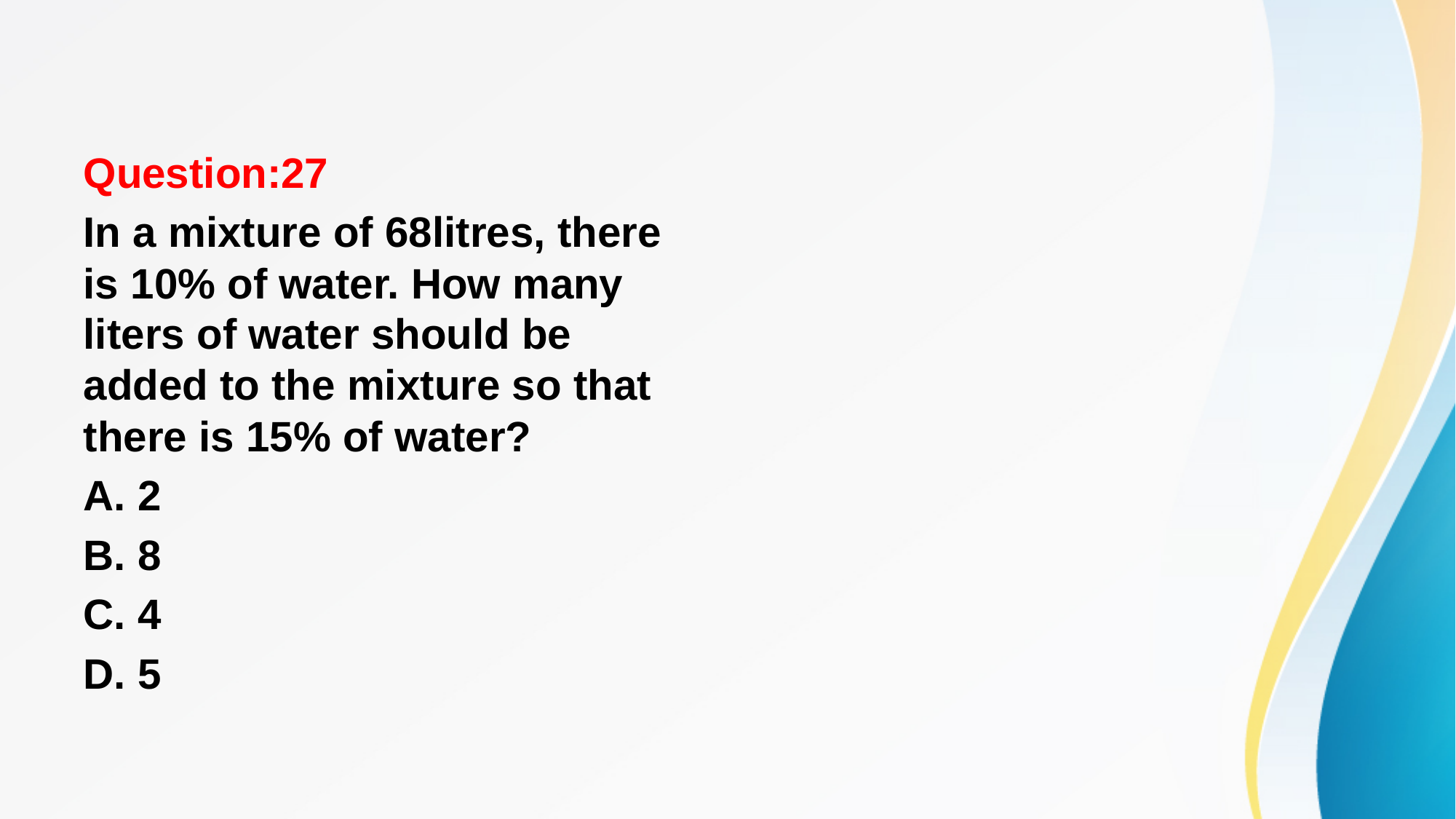

#
Question:27
In a mixture of 68litres, there is 10% of water. How many liters of water should be added to the mixture so that there is 15% of water?
A. 2
B. 8
C. 4
D. 5